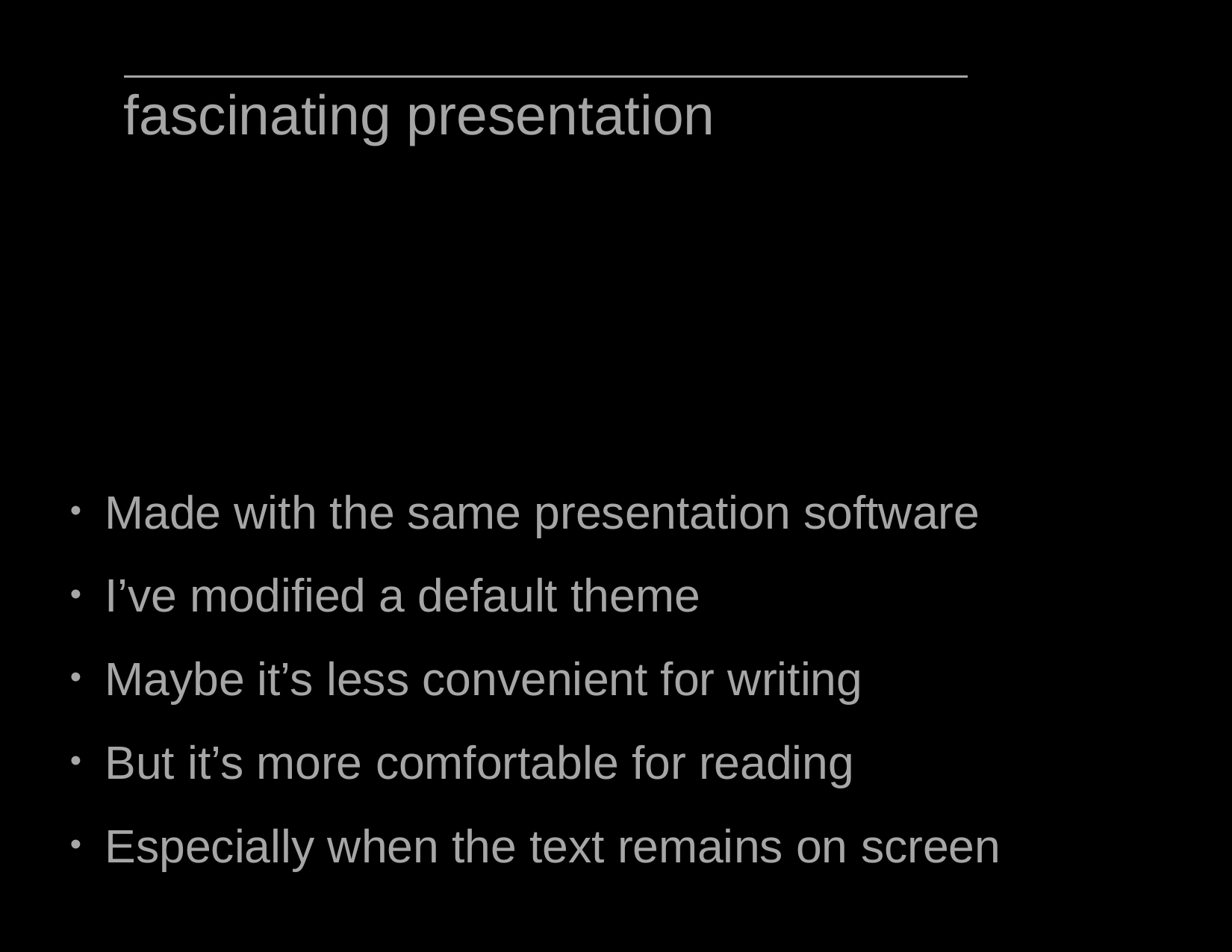

# fascinating presentation
Made with the same presentation software
I’ve modified a default theme
Maybe it’s less convenient for writing
But it’s more comfortable for reading
Especially when the text remains on screen